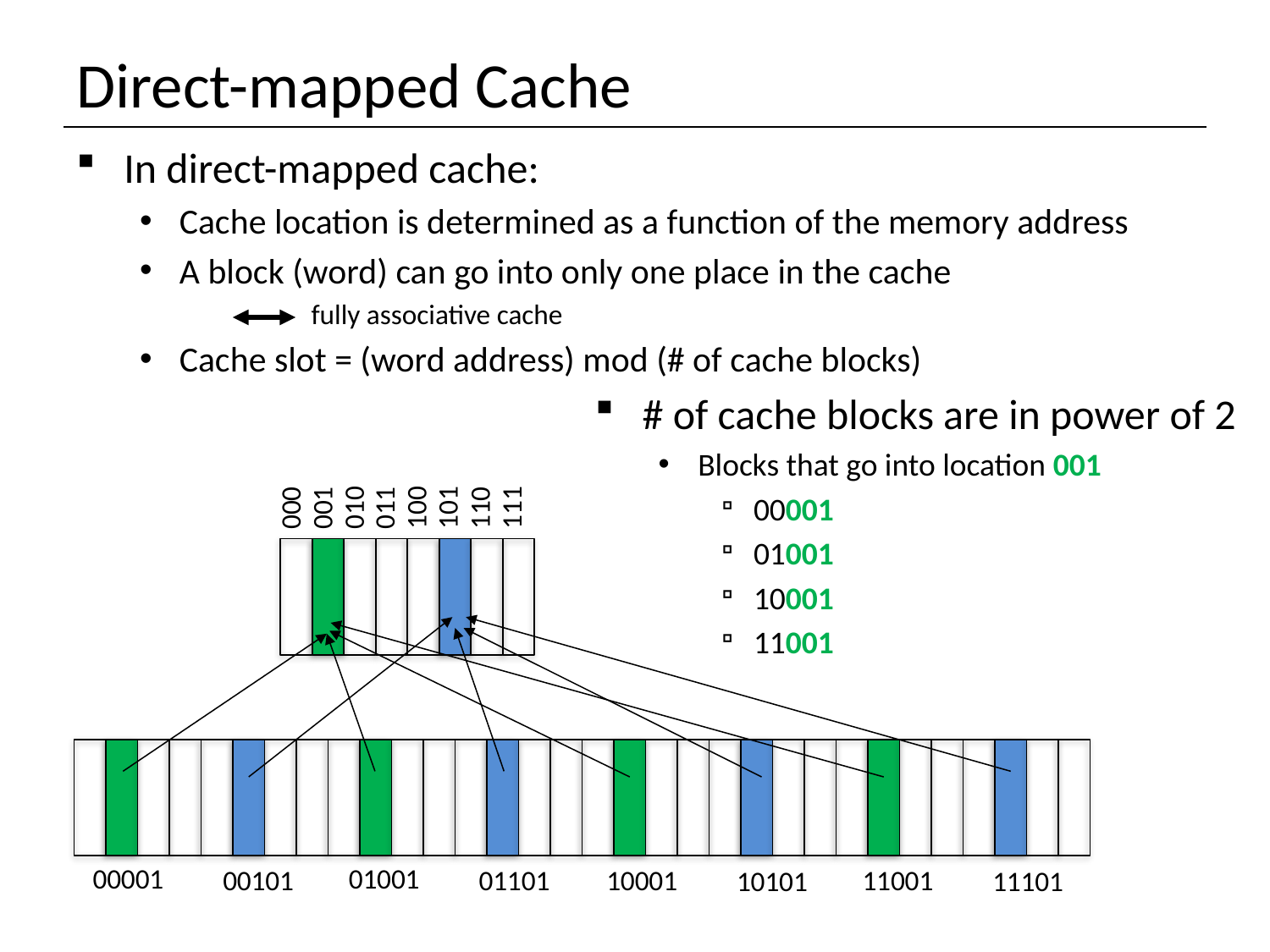

# Direct-mapped Cache
In direct-mapped cache:
Cache location is determined as a function of the memory address
A block (word) can go into only one place in the cache
                 fully associative cache
Cache slot = (word address) mod (# of cache blocks)
# of cache blocks are in power of 2
Blocks that go into location 001
00001
01001
10001
11001
010
101
001
100
111
000
011
110

00001
01001
01101
00101
11001
10001
11101
10101